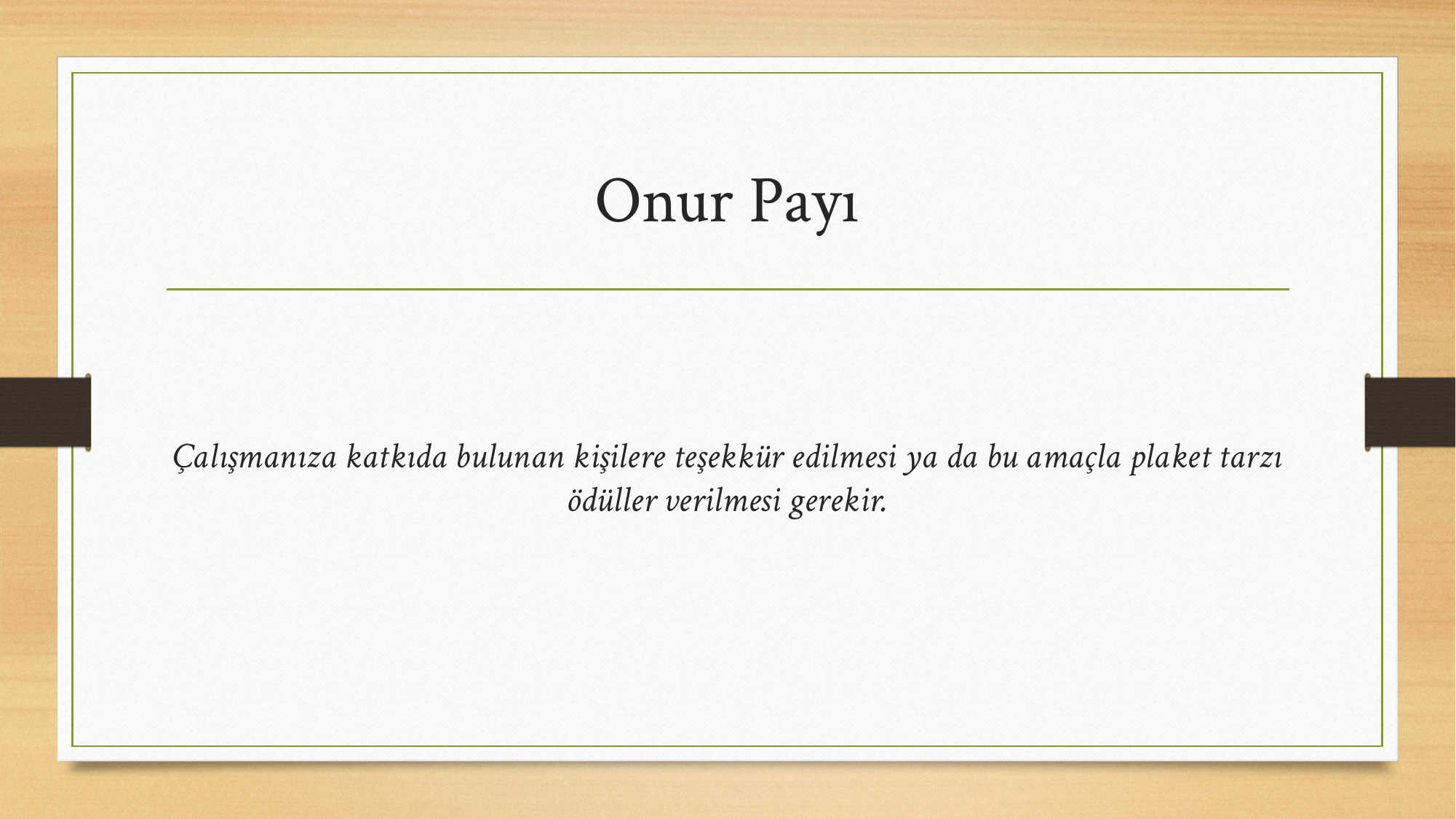

# Onur Payı

Çalışmanıza katkıda bulunan kişilere teşekkür edilmesi ya da bu amaçla plaket tarzı ödüller verilmesi gerekir.